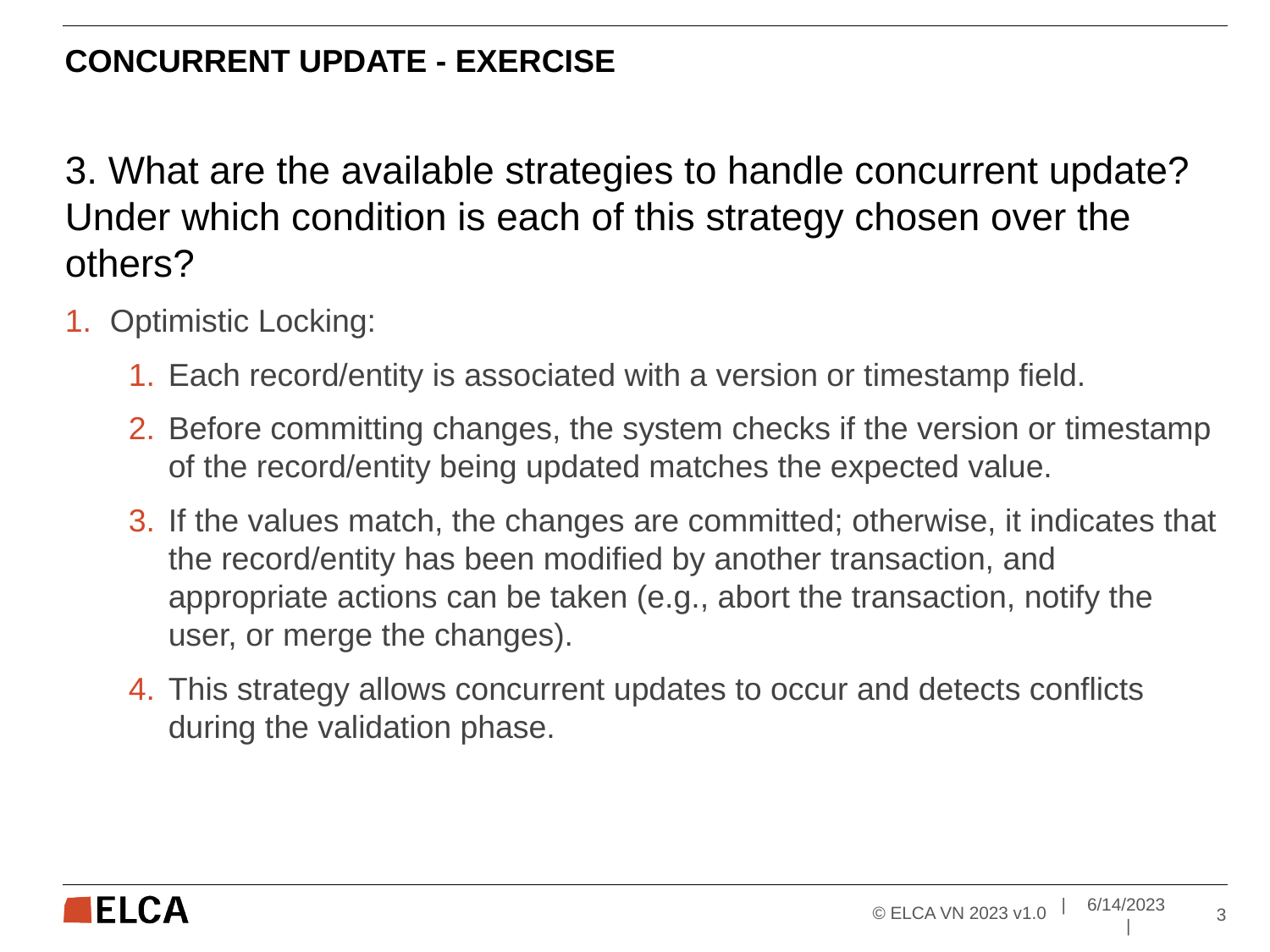

# Concurrent update - Exercise

3. What are the available strategies to handle concurrent update? Under which condition is each of this strategy chosen over the others?
Optimistic Locking:
Each record/entity is associated with a version or timestamp field.
Before committing changes, the system checks if the version or timestamp of the record/entity being updated matches the expected value.
If the values match, the changes are committed; otherwise, it indicates that the record/entity has been modified by another transaction, and appropriate actions can be taken (e.g., abort the transaction, notify the user, or merge the changes).
This strategy allows concurrent updates to occur and detects conflicts during the validation phase.

© ELCA VN 2023 v1.0

| 	6/14/2023	 |
3